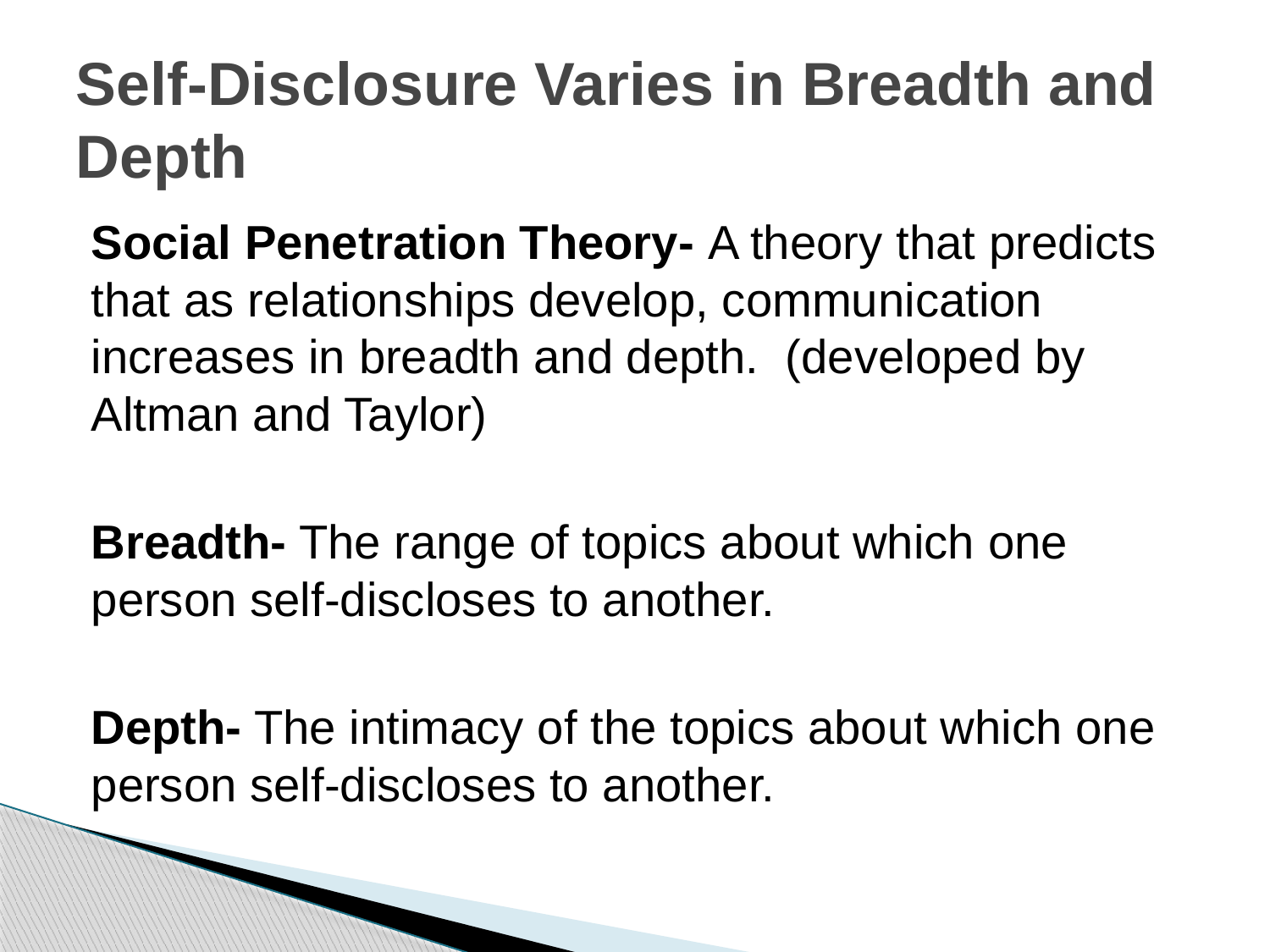

# Self-Disclosure Varies in Breadth and Depth
Social Penetration Theory- A theory that predicts that as relationships develop, communication increases in breadth and depth.  (developed by Altman and Taylor)

Breadth- The range of topics about which one person self-discloses to another.

Depth- The intimacy of the topics about which one person self-discloses to another.